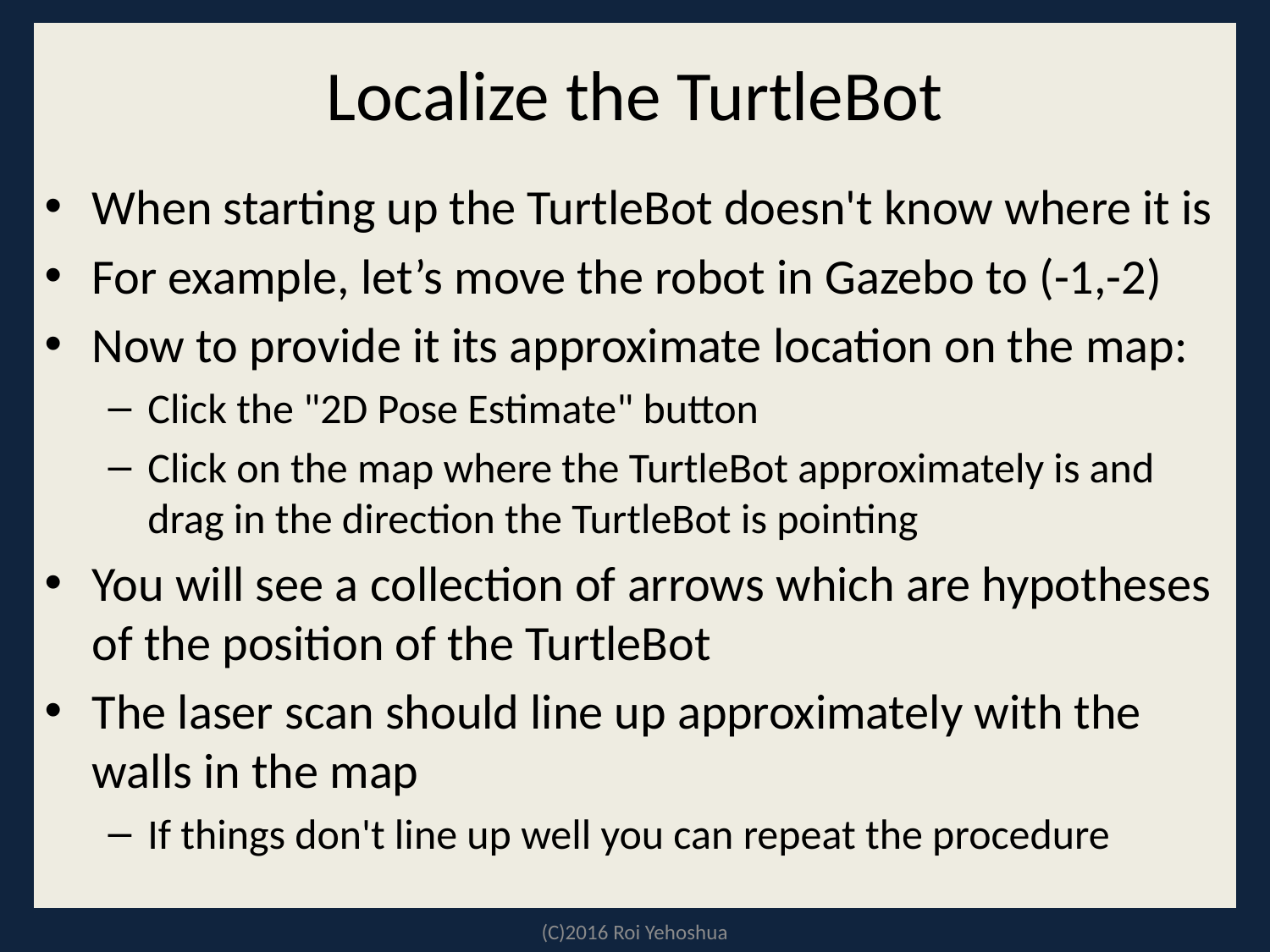

# Localize the TurtleBot
When starting up the TurtleBot doesn't know where it is
For example, let’s move the robot in Gazebo to (-1,-2)
Now to provide it its approximate location on the map:
Click the "2D Pose Estimate" button
Click on the map where the TurtleBot approximately is and drag in the direction the TurtleBot is pointing
You will see a collection of arrows which are hypotheses of the position of the TurtleBot
The laser scan should line up approximately with the walls in the map
If things don't line up well you can repeat the procedure
(C)2016 Roi Yehoshua